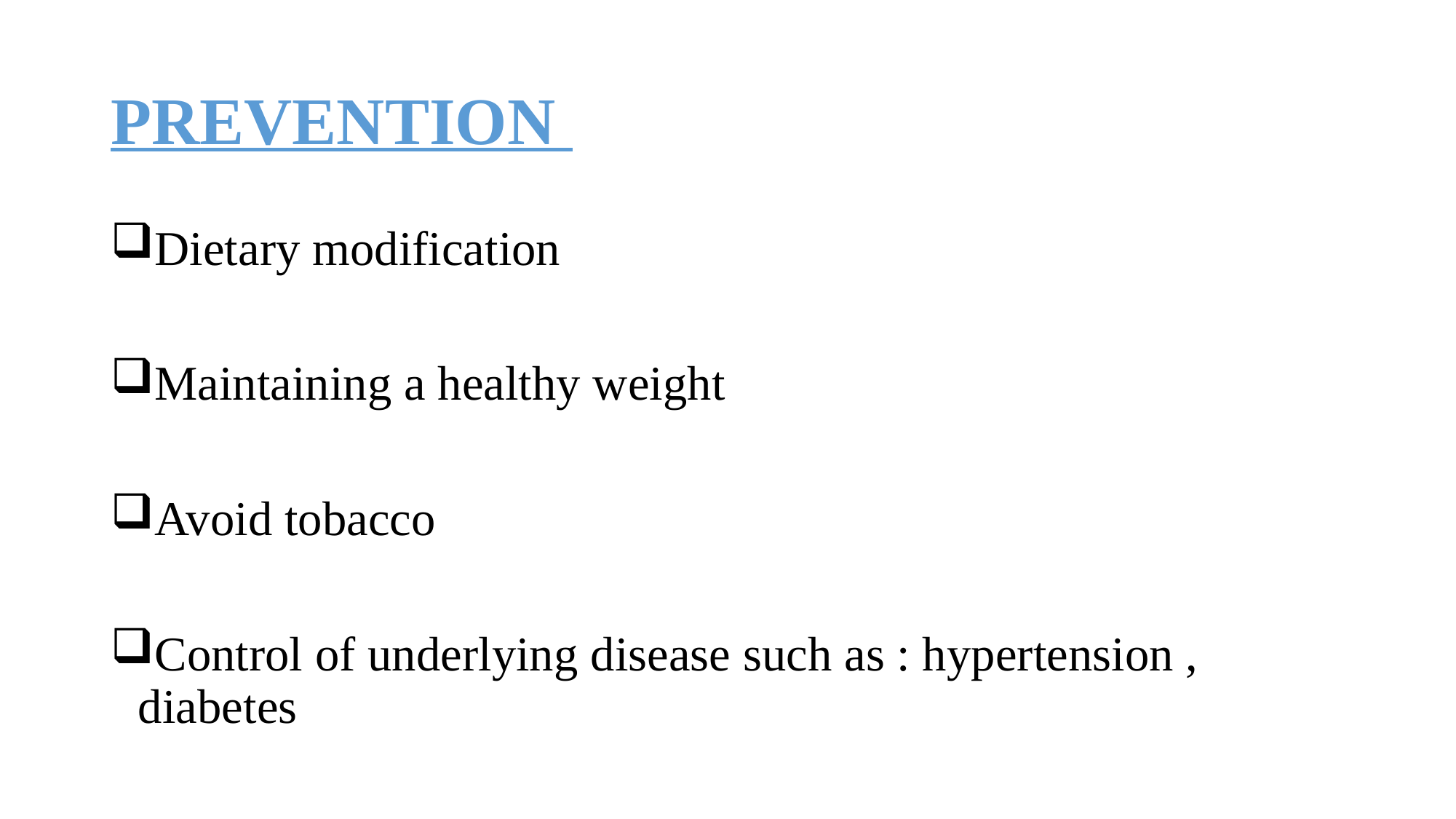

# PREVENTION
Dietary modification

Maintaining a healthy weight

Avoid tobacco

Control of underlying disease such as : hypertension , diabetes